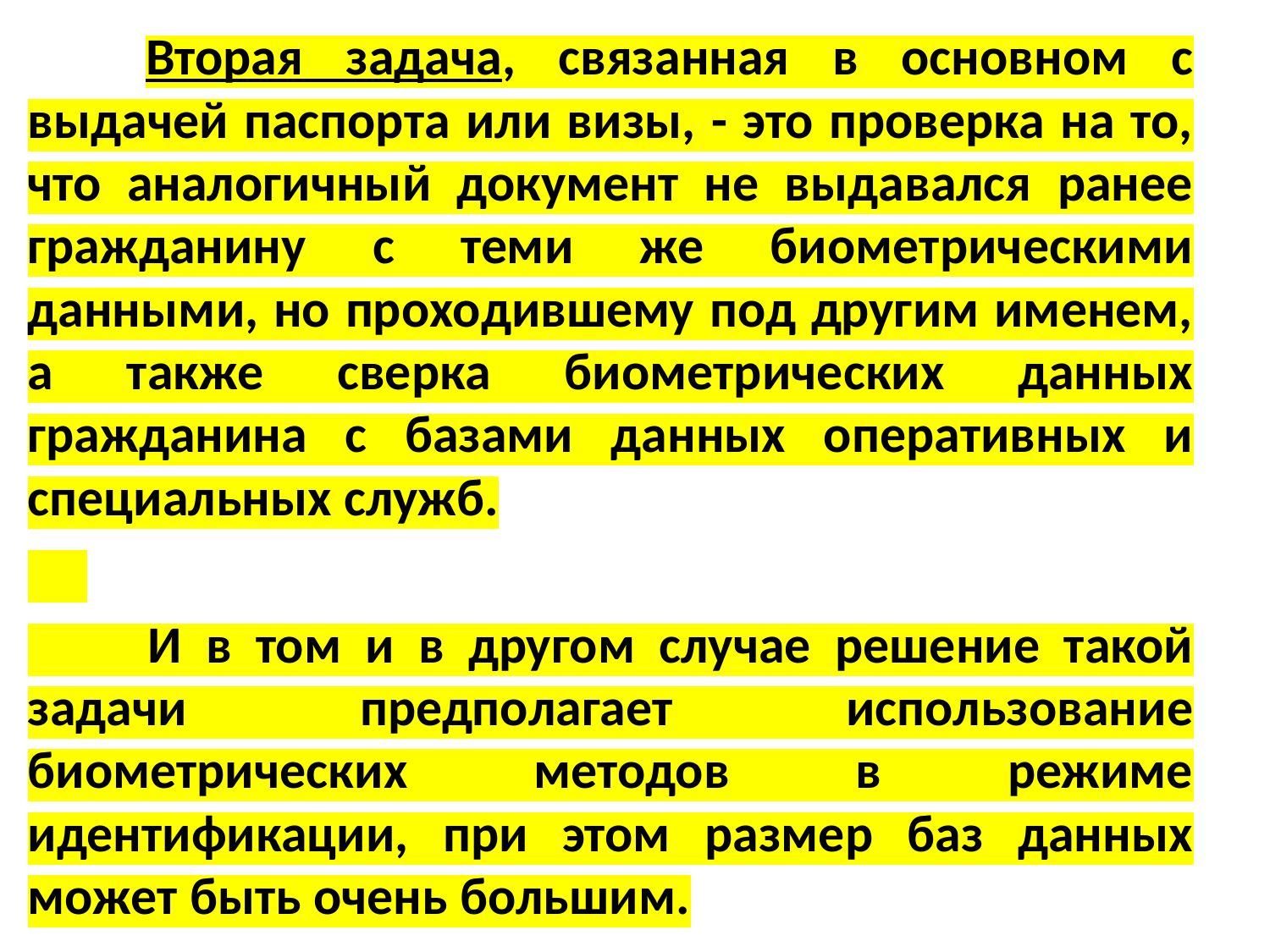

Вторая задача, связанная в основном с выдачей паспорта или визы, - это проверка на то, что аналогичный документ не выдавался ранее гражданину с теми же биометрическими данными, но проходившему под другим именем, а также сверка биометрических данных гражданина с базами данных оперативных и специальных служб.

     И в том и в другом случае решение такой задачи предполагает использование биометрических методов в режиме идентификации, при этом размер баз данных может быть очень большим.